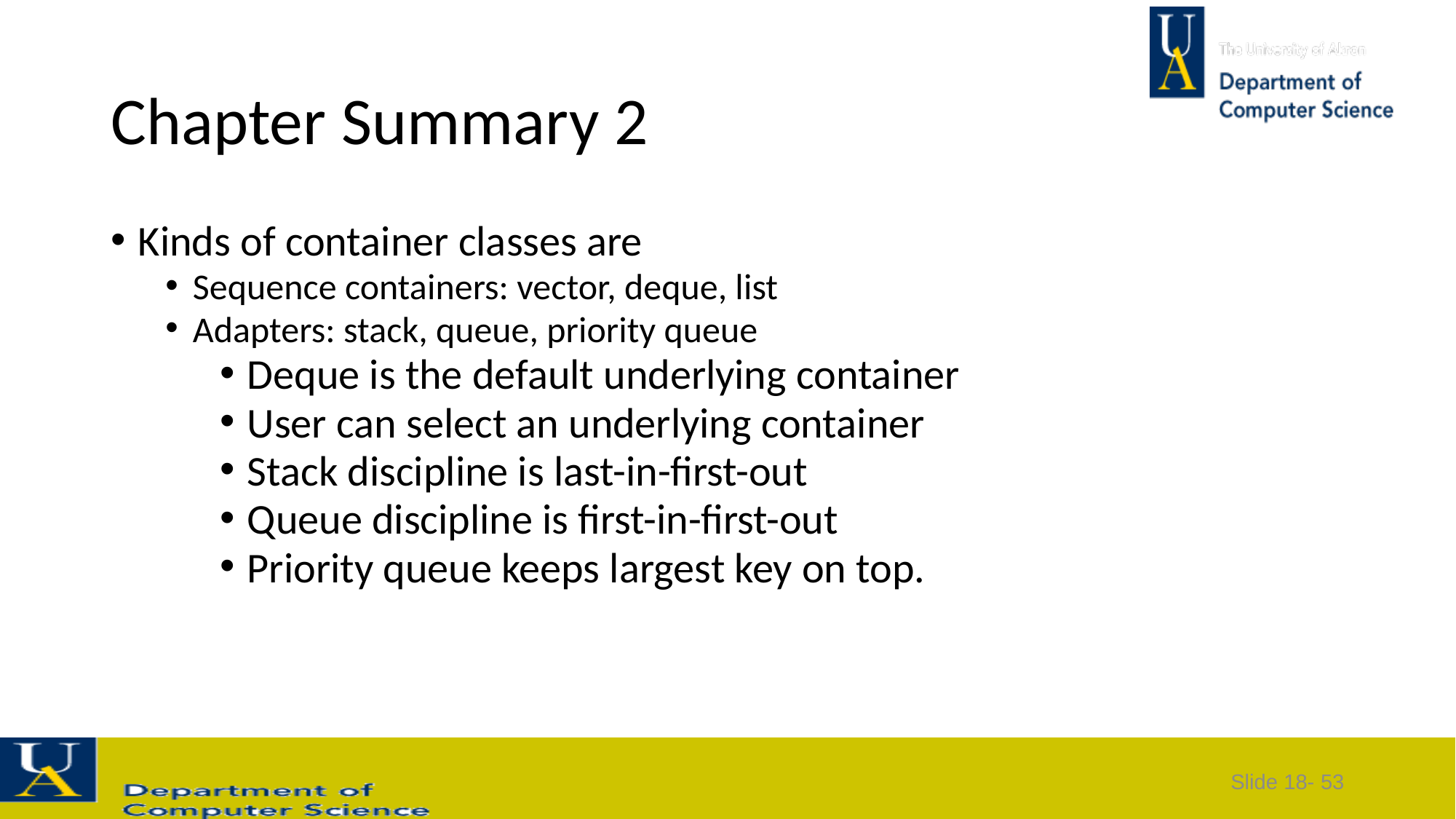

# Chapter Summary 2
Kinds of container classes are
Sequence containers: vector, deque, list
Adapters: stack, queue, priority queue
Deque is the default underlying container
User can select an underlying container
Stack discipline is last-in-first-out
Queue discipline is first-in-first-out
Priority queue keeps largest key on top.
Slide 18- 53